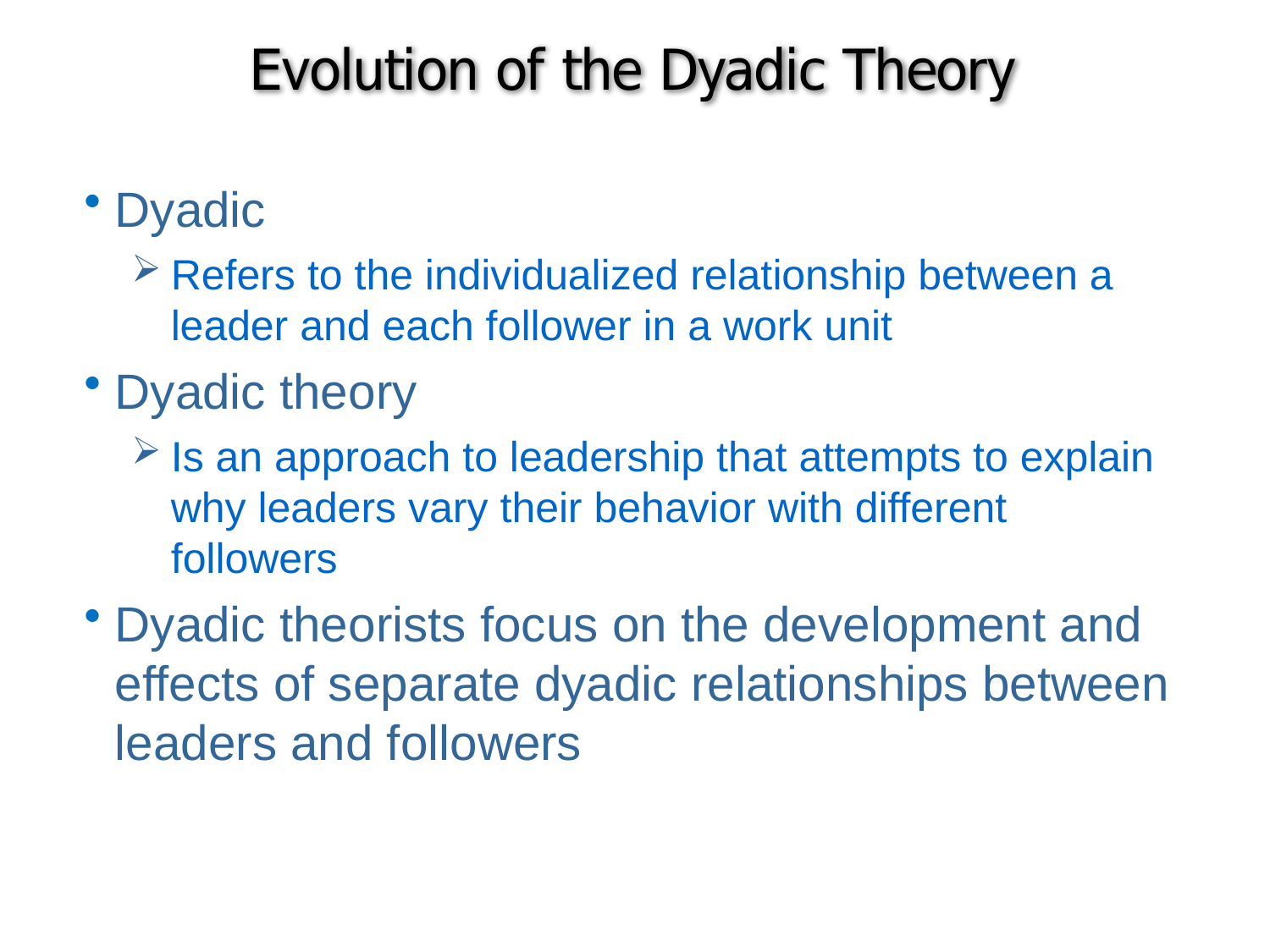

# Evolution of the Dyadic Theory
Dyadic
Refers to the individualized relationship between a leader and each follower in a work unit
Dyadic theory
Is an approach to leadership that attempts to explain why leaders vary their behavior with different followers
Dyadic theorists focus on the development and effects of separate dyadic relationships between leaders and followers